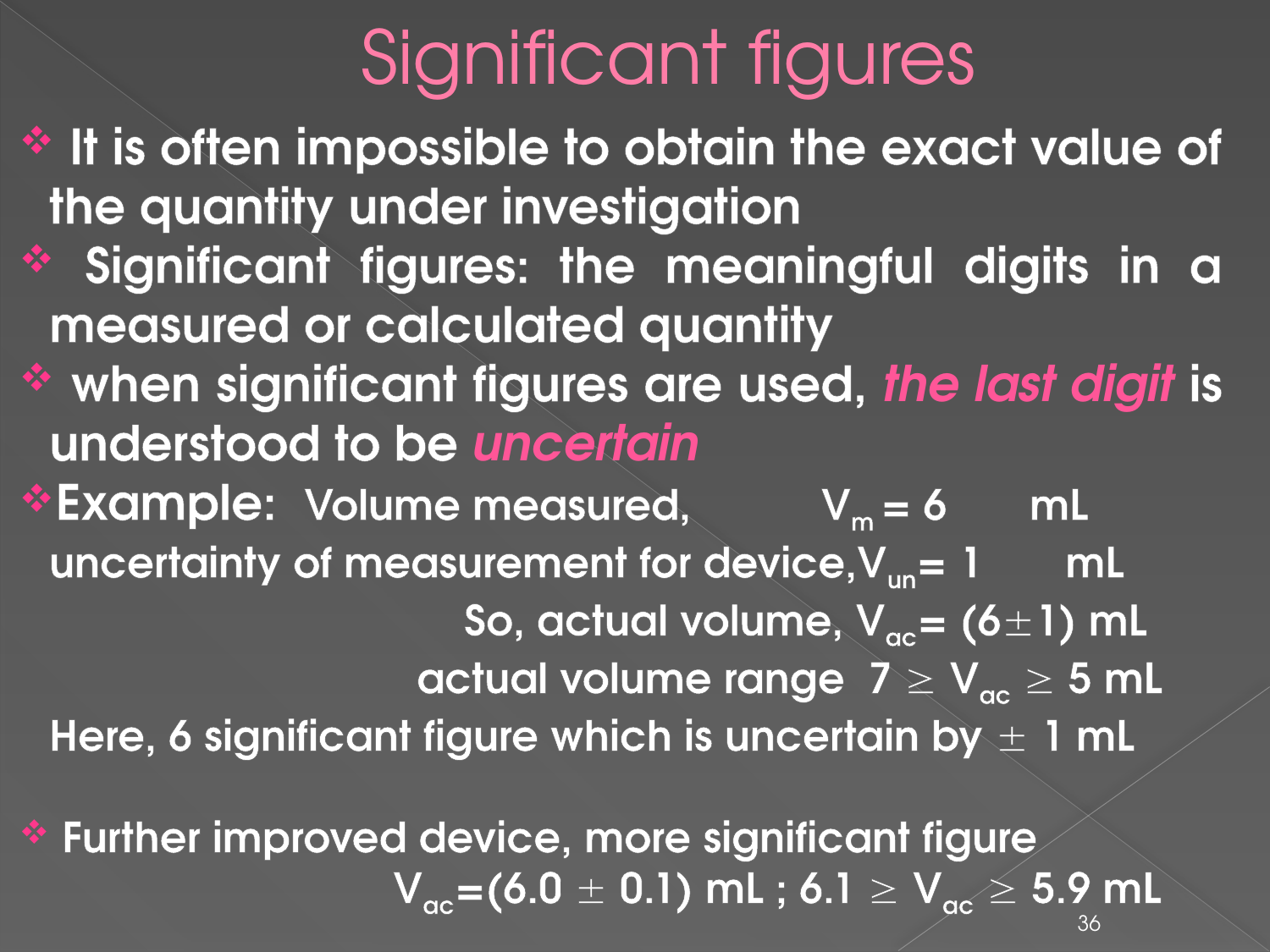

Significant figures
 It is often impossible to obtain the exact value of the quantity under investigation
 Significant figures: the meaningful digits in a measured or calculated quantity
 when significant figures are used, the last digit is understood to be uncertain
Example:  Volume measured,           Vm = 6       mL
uncertainty of measurement for device,Vun= 1       mL
                                   So, actual volume, Vac= (6±1) mL
                               actual volume range  7 ≥ Vac ≥ 5 mL
Here, 6 significant figure which is uncertain by ± 1 mL

 Further improved device, more significant figure
                             Vac=(6.0 ± 0.1) mL ; 6.1 ≥ Vac ≥ 5.9 mL
36